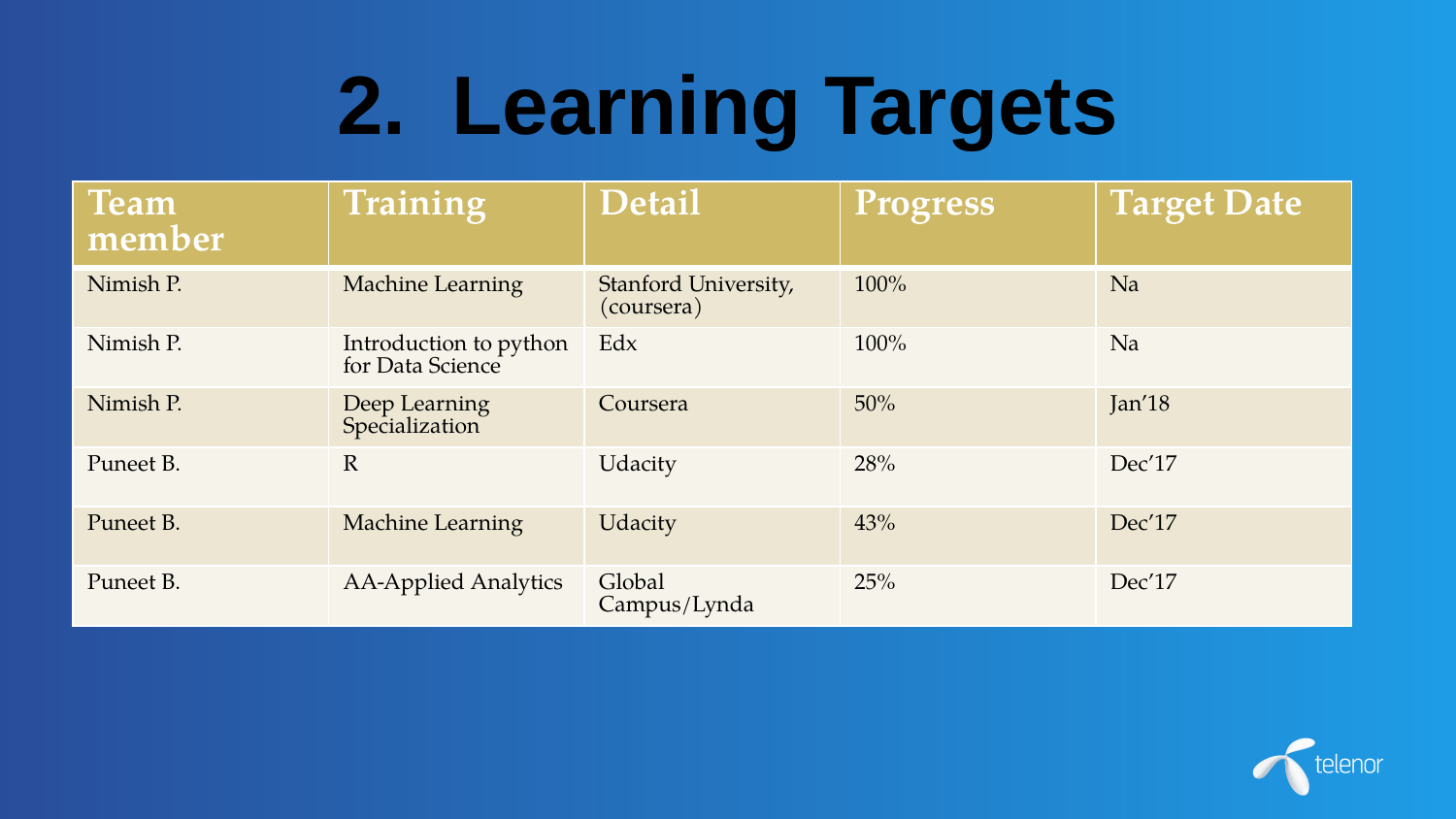

# 2.  Learning Targets
| Team member | Training | Detail | Progress | Target Date |
| --- | --- | --- | --- | --- |
| Nimish P. | Machine Learning | Stanford University, (coursera) | 100% | Na |
| Nimish P. | Introduction to python for Data Science | Edx | 100% | Na |
| Nimish P. | Deep Learning Specialization | Coursera | 50% | Jan’18 |
| Puneet B. | R | Udacity | 28% | Dec’17 |
| Puneet B. | Machine Learning | Udacity | 43% | Dec’17 |
| Puneet B. | AA-Applied Analytics | Global Campus/Lynda | 25% | Dec’17 |